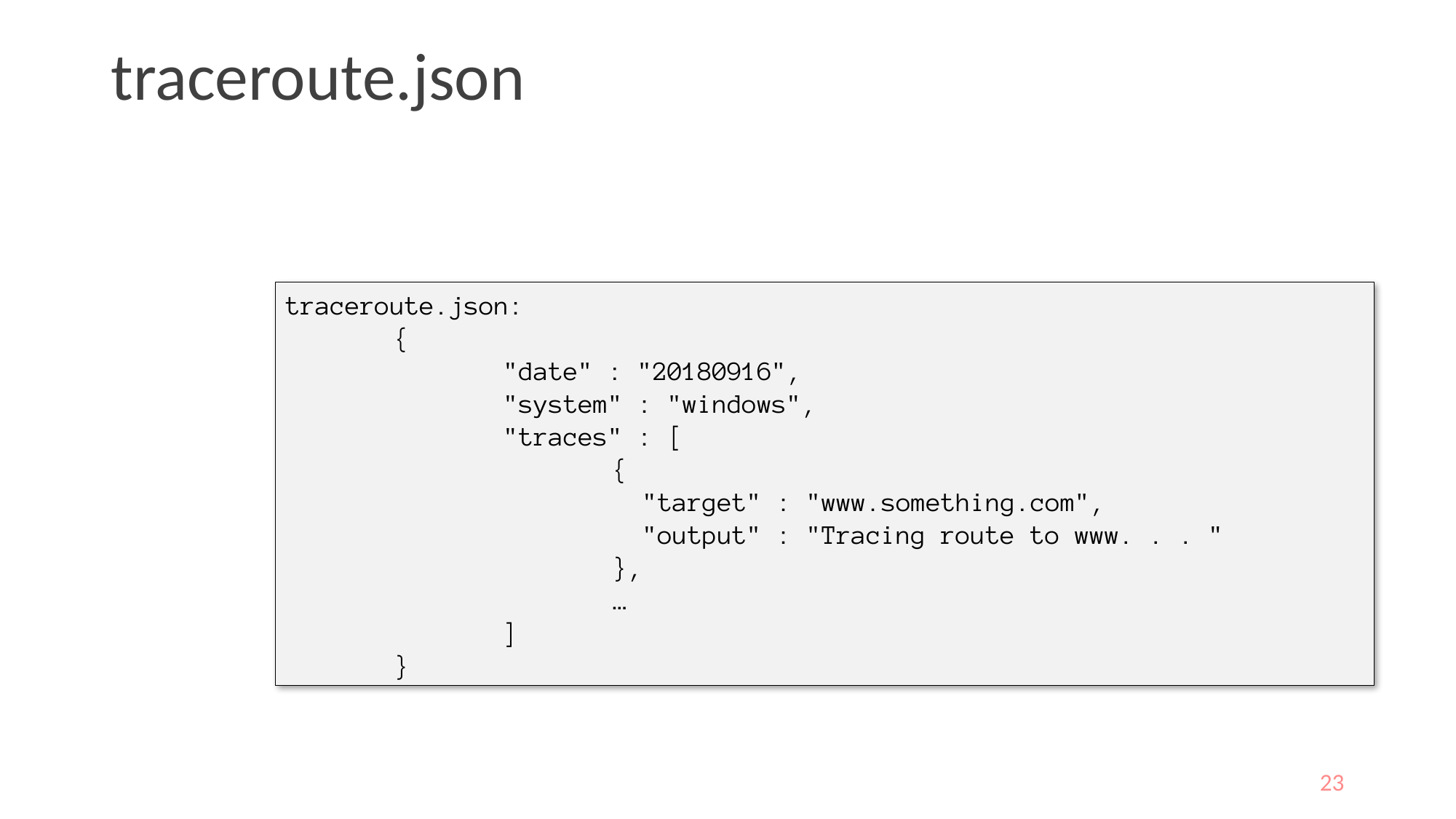

# traceroute.json
traceroute.json:
	{
		"date" : "20180916",
		"system" : "windows",
		"traces" : [
			{
			  "target" : "www.something.com",
			  "output" : "Tracing route to www. . . "
			},
			…
		]
	}
23